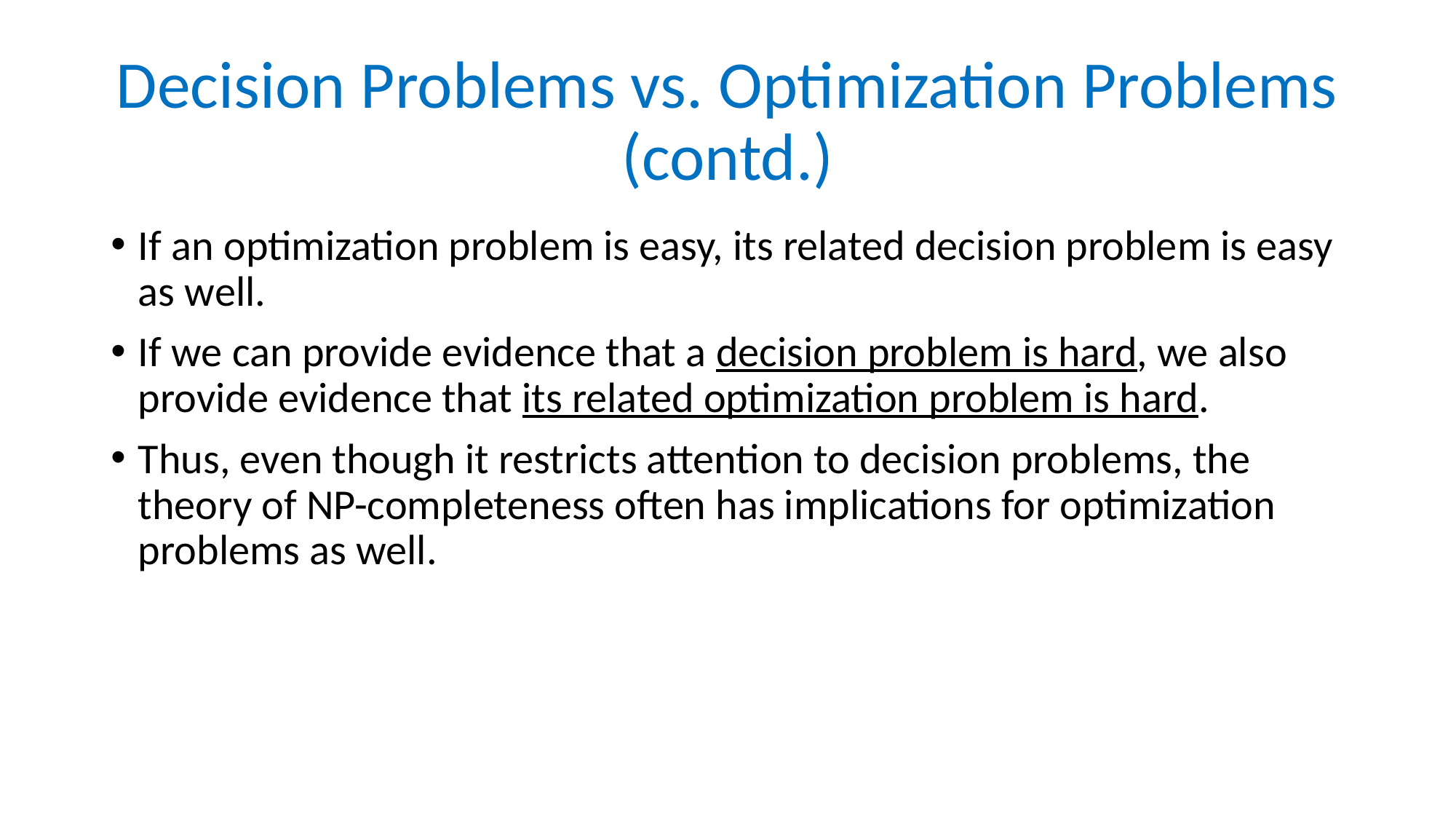

# Decision Problems vs. Optimization Problems (contd.)
If an optimization problem is easy, its related decision problem is easy as well.
If we can provide evidence that a decision problem is hard, we also provide evidence that its related optimization problem is hard.
Thus, even though it restricts attention to decision problems, the theory of NP-completeness often has implications for optimization problems as well.